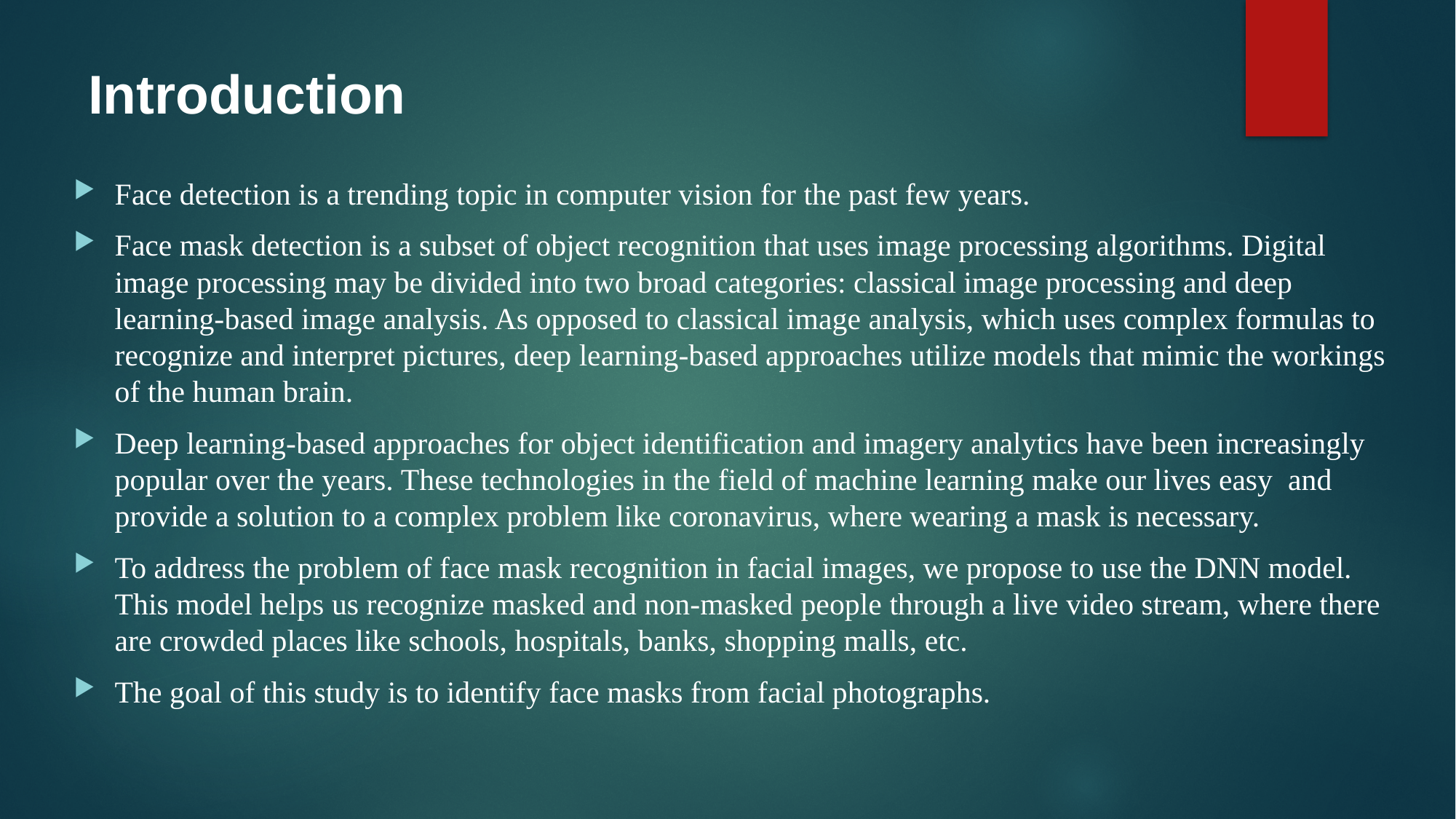

# Introduction
Face detection is a trending topic in computer vision for the past few years.
Face mask detection is a subset of object recognition that uses image processing algorithms. Digital image processing may be divided into two broad categories: classical image processing and deep learning-based image analysis. As opposed to classical image analysis, which uses complex formulas to recognize and interpret pictures, deep learning-based approaches utilize models that mimic the workings of the human brain.
Deep learning-based approaches for object identification and imagery analytics have been increasingly popular over the years. These technologies in the field of machine learning make our lives easy  and provide a solution to a complex problem like coronavirus, where wearing a mask is necessary.
To address the problem of face mask recognition in facial images, we propose to use the DNN model. This model helps us recognize masked and non-masked people through a live video stream, where there are crowded places like schools, hospitals, banks, shopping malls, etc.
The goal of this study is to identify face masks from facial photographs.